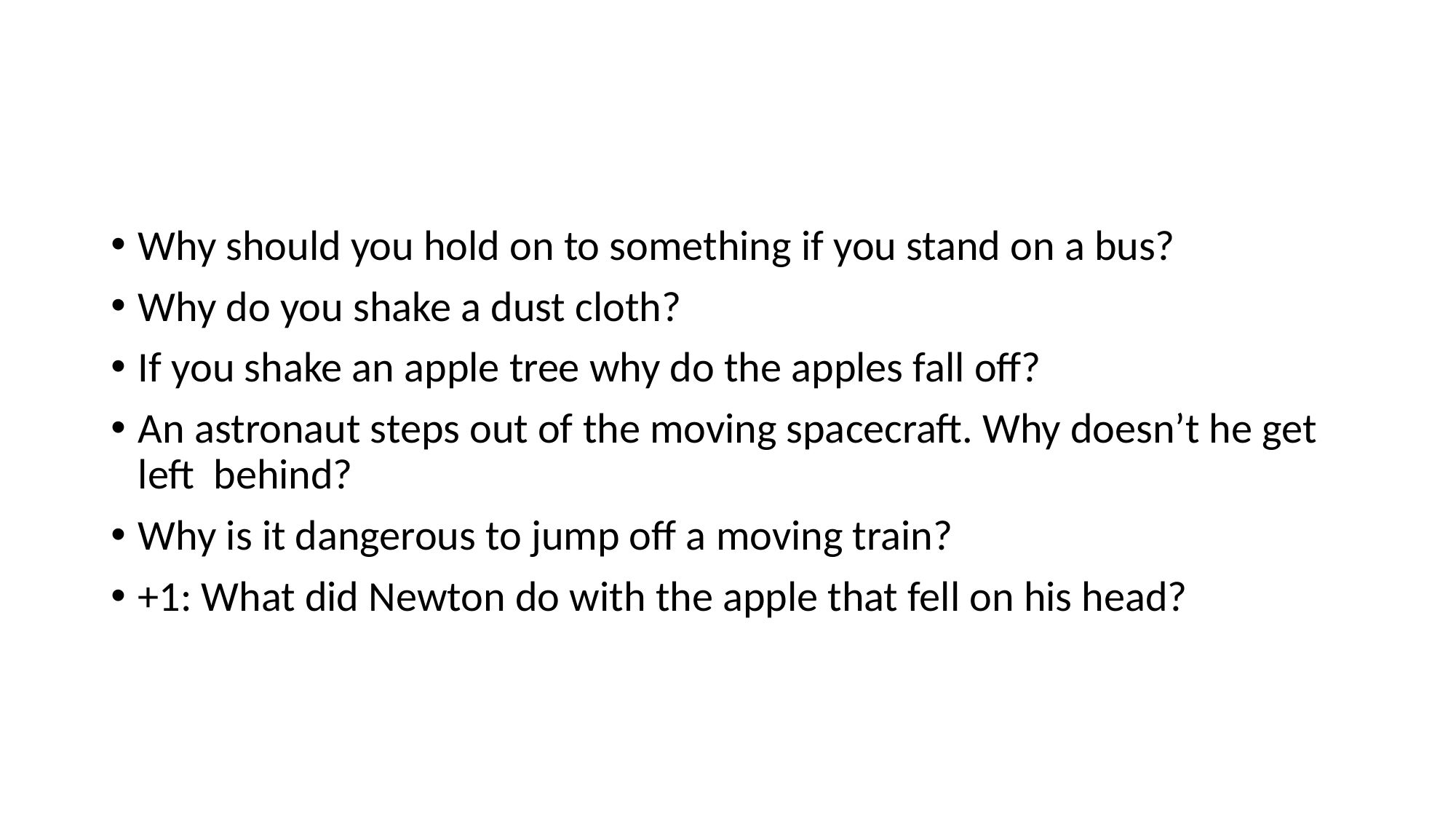

#
Why should you hold on to something if you stand on a bus?
Why do you shake a dust cloth?
If you shake an apple tree why do the apples fall off?
An astronaut steps out of the moving spacecraft. Why doesn’t he get left  behind?
Why is it dangerous to jump off a moving train?
+1: What did Newton do with the apple that fell on his head?